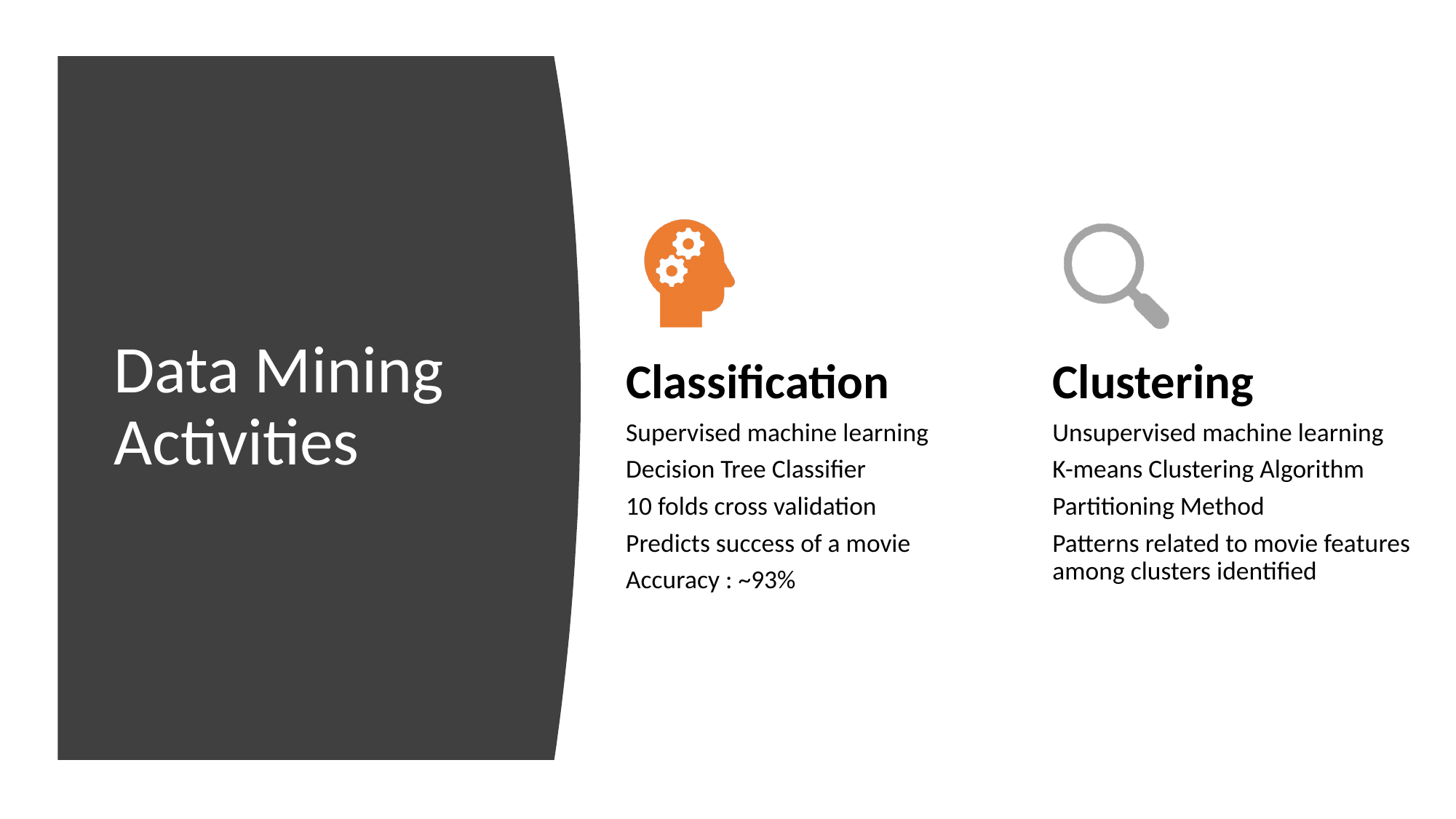

Classification
Supervised machine learning
Decision Tree Classifier
10 folds cross validation
Predicts success of a movie
Accuracy : ~93%
Clustering
Unsupervised machine learning
K-means Clustering Algorithm
Partitioning Method
Patterns related to movie features among clusters identified
# Data Mining Activities